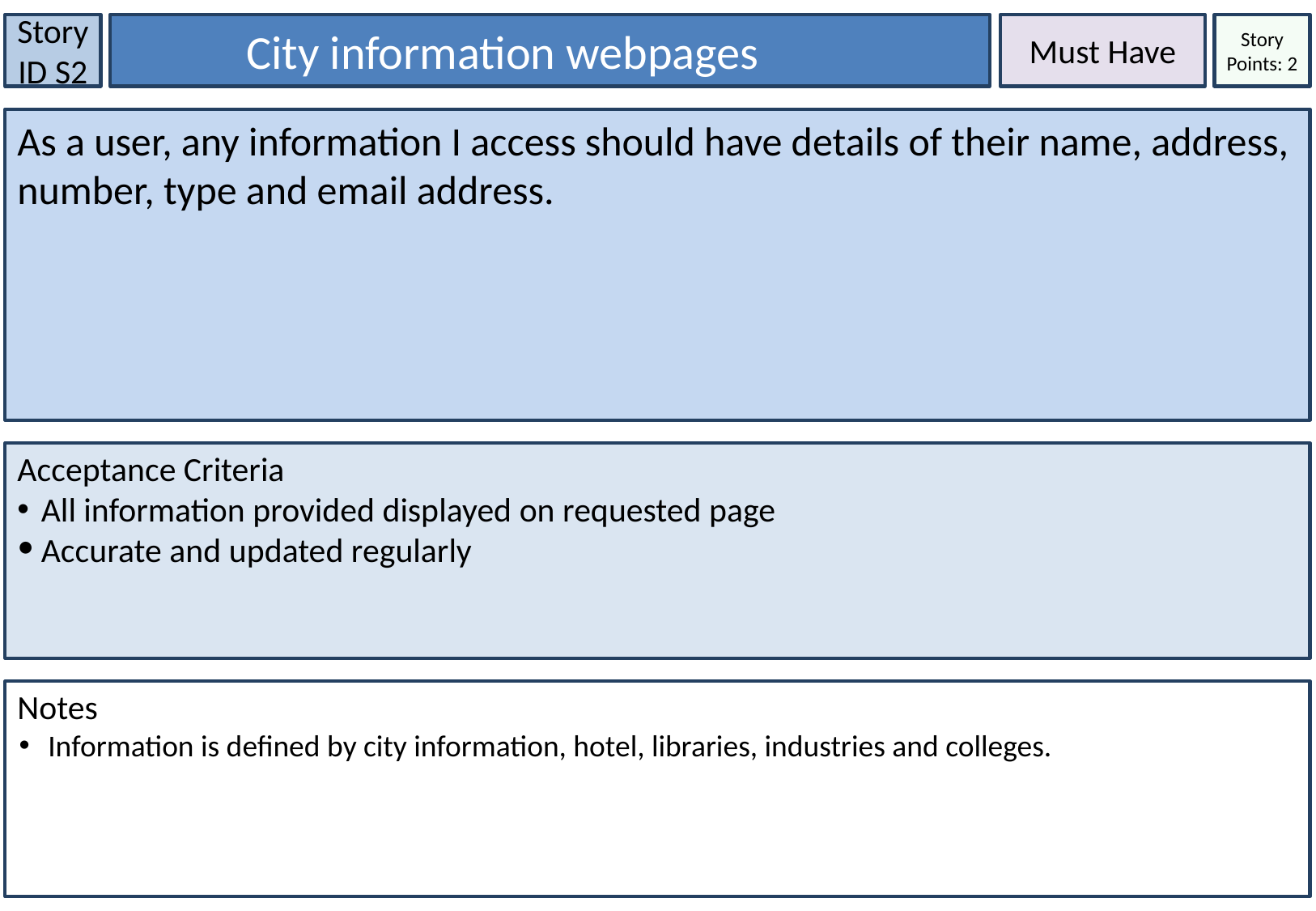

City information webpages
Must Have
Story ID S2
Story Points: 2
As a user, any information I access should have details of their name, address, number, type and email address.

Acceptance Criteria
All information provided displayed on requested page
Accurate and updated regularly
Notes
 Information is defined by city information, hotel, libraries, industries and colleges.